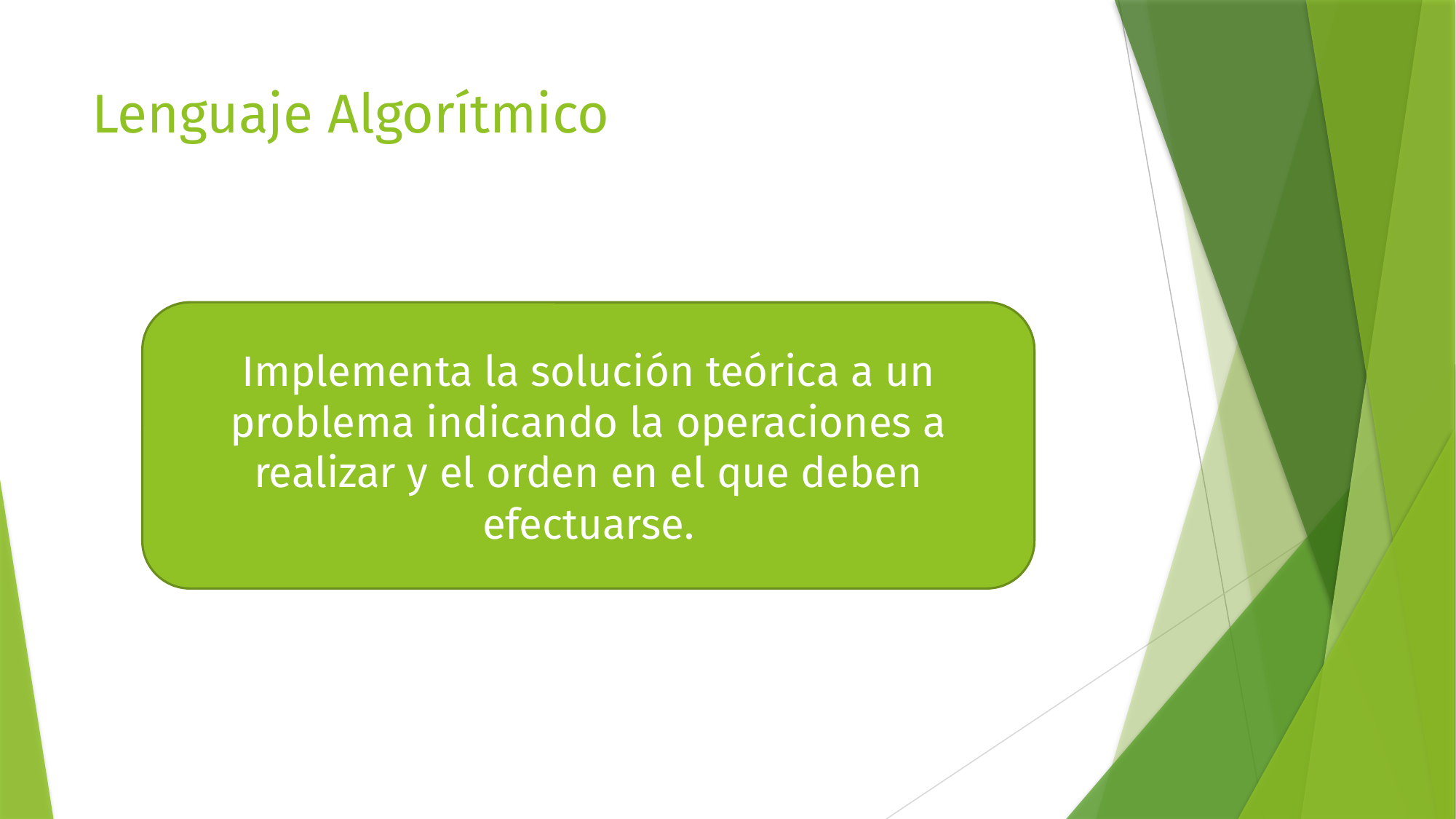

# Lenguaje Algorítmico

Implementa la solución teórica a un problema indicando la operaciones a realizar y el orden en el que deben efectuarse.